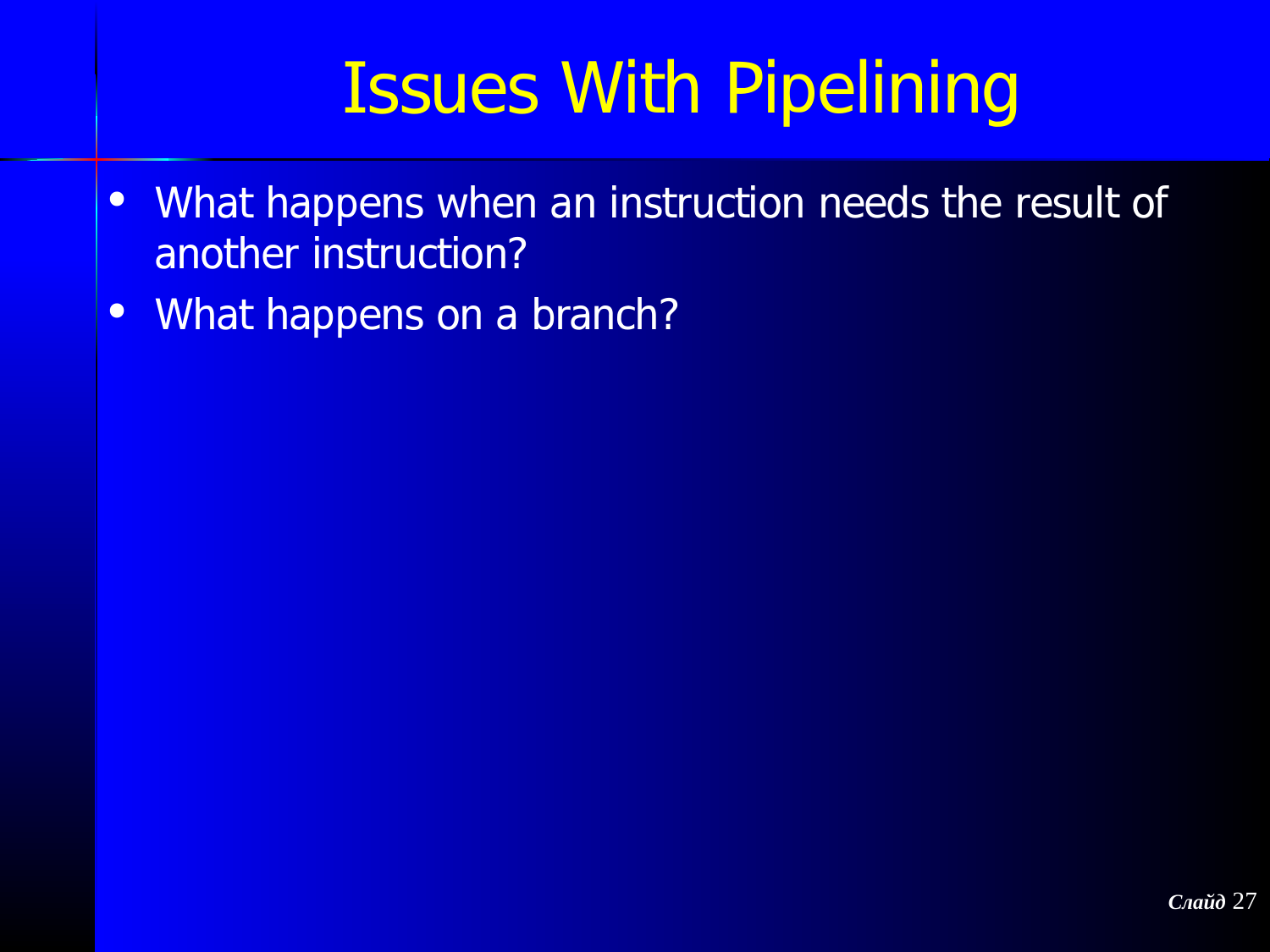

Issues With Pipelining
What happens when an instruction needs the result of another instruction?
What happens on a branch?
Слайд 27